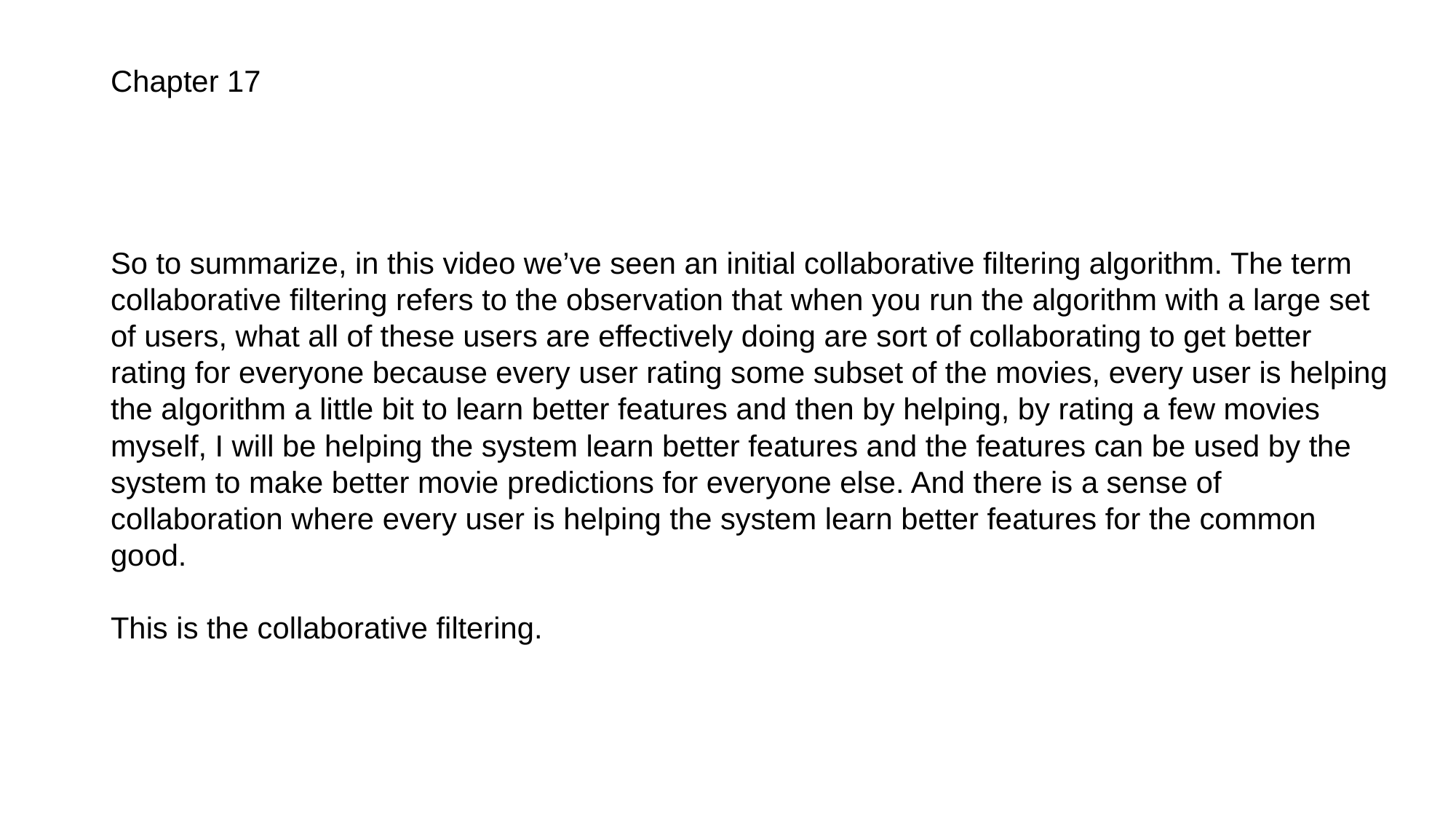

Chapter 17

So to summarize, in this video we’ve seen an initial collaborative filtering algorithm. The term collaborative filtering refers to the observation that when you run the algorithm with a large set of users, what all of these users are effectively doing are sort of collaborating to get better rating for everyone because every user rating some subset of the movies, every user is helping the algorithm a little bit to learn better features and then by helping, by rating a few movies myself, I will be helping the system learn better features and the features can be used by the system to make better movie predictions for everyone else. And there is a sense of collaboration where every user is helping the system learn better features for the common good.

This is the collaborative filtering.